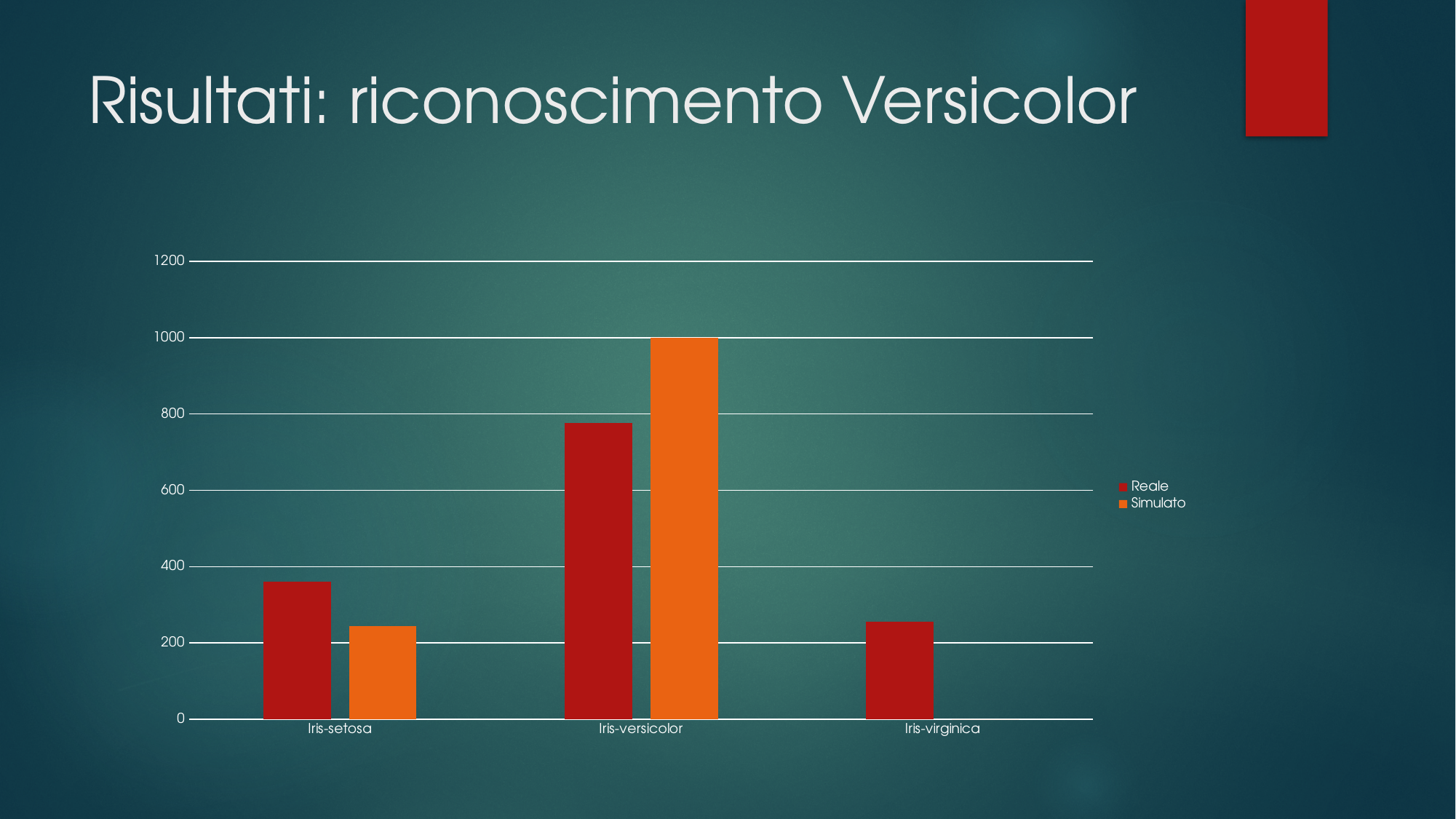

# Risultati: riconoscimento Versicolor

### Chart

| Category |  |  |
|---|---|---|
| Iris-setosa | 361.0 | 244.0 |
| Iris-versicolor | 777.0 | 1000.0 |
| Iris-virginica | 256.0 | 0.0 |